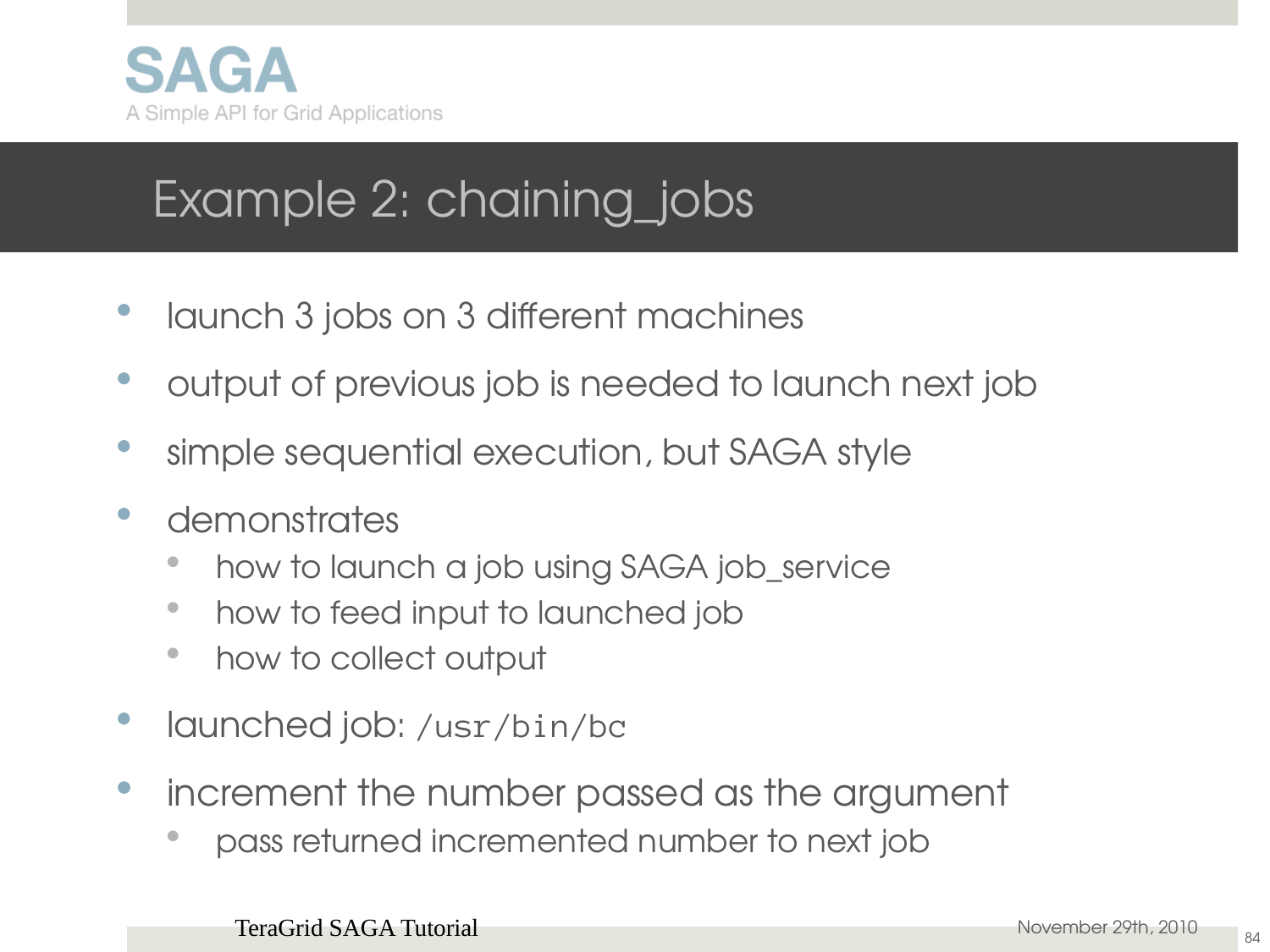

# Example 2: chaining_jobs
launch 3 jobs on 3 different machines
output of previous job is needed to launch next job
simple sequential execution, but SAGA style
demonstrates
how to launch a job using SAGA job_service
how to feed input to launched job
how to collect output
launched job: /usr/bin/bc
increment the number passed as the argument
pass returned incremented number to next job

TeraGrid SAGA Tutorial
November 29th, 2010
84